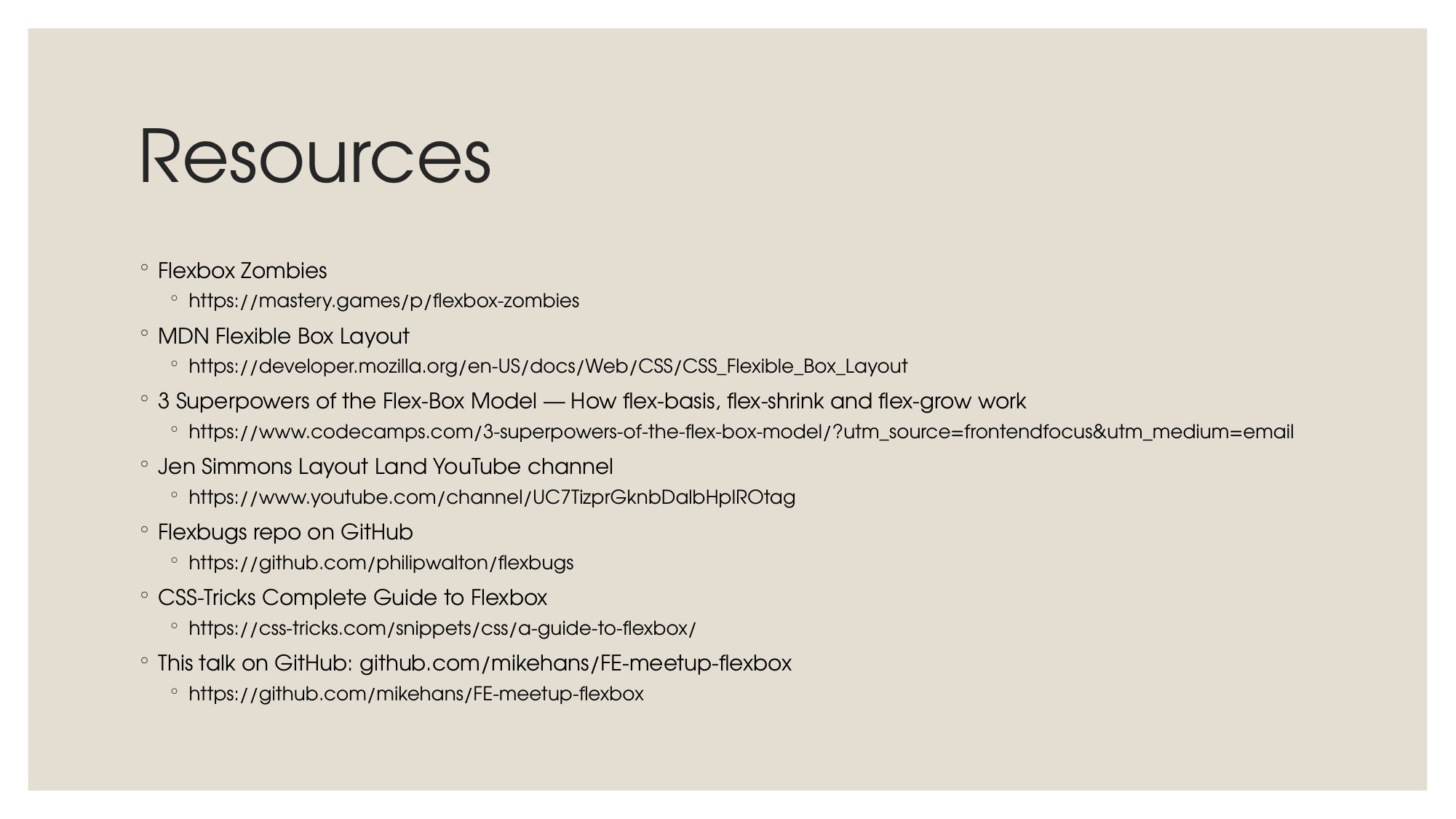

# Resources
Flexbox Zombies
https://mastery.games/p/flexbox-zombies
MDN Flexible Box Layout
https://developer.mozilla.org/en-US/docs/Web/CSS/CSS_Flexible_Box_Layout
3 Superpowers of the Flex-Box Model — How flex-basis, flex-shrink and flex-grow work
https://www.codecamps.com/3-superpowers-of-the-flex-box-model/?utm_source=frontendfocus&utm_medium=email
Jen Simmons Layout Land YouTube channel
https://www.youtube.com/channel/UC7TizprGknbDalbHplROtag
Flexbugs repo on GitHub
https://github.com/philipwalton/flexbugs
CSS-Tricks Complete Guide to Flexbox
https://css-tricks.com/snippets/css/a-guide-to-flexbox/
This talk on GitHub: github.com/mikehans/FE-meetup-flexbox
https://github.com/mikehans/FE-meetup-flexbox